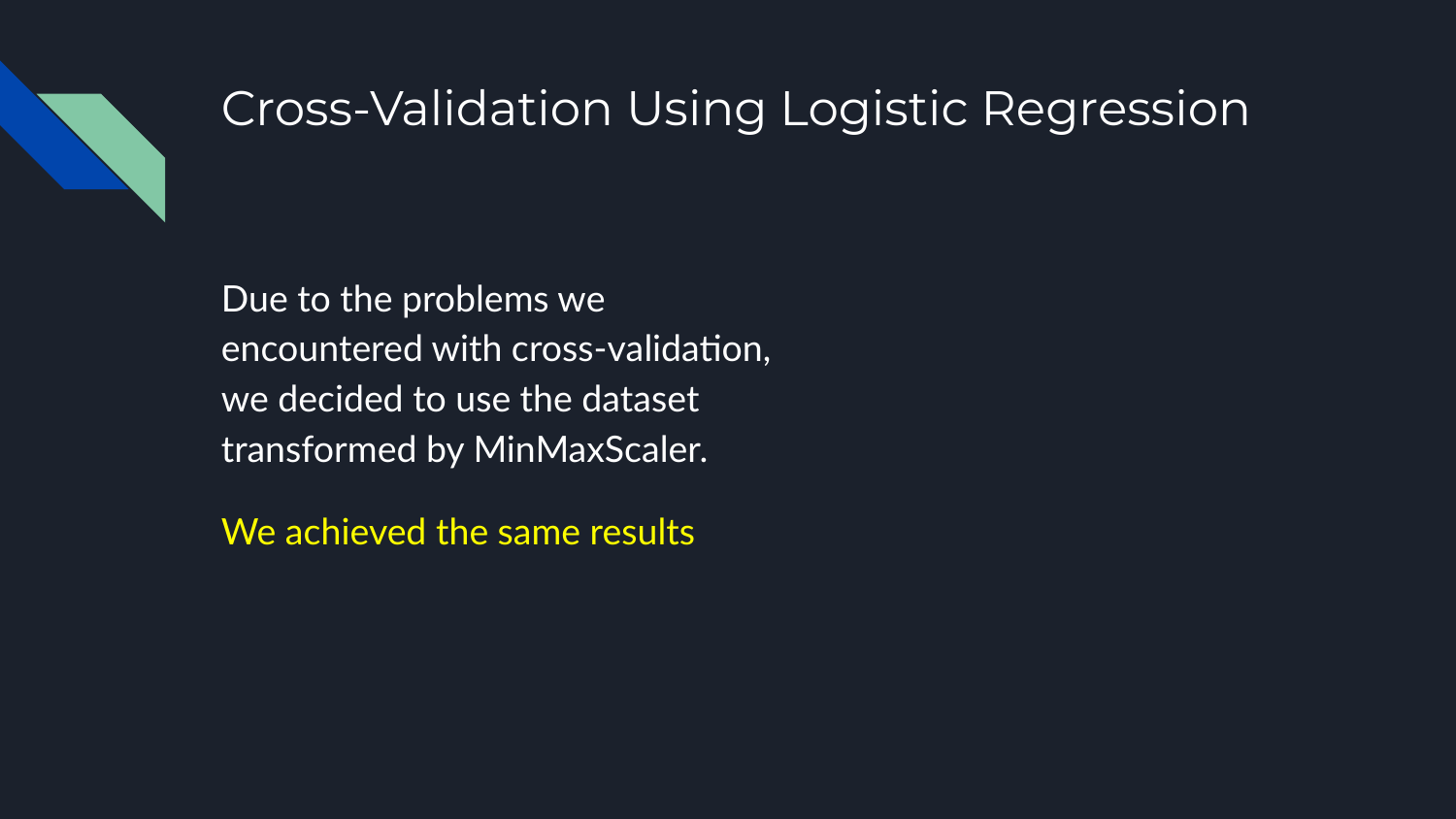

# Cross-Validation Using Logistic Regression
Due to the problems we encountered with cross-validation, we decided to use the dataset transformed by MinMaxScaler.
We achieved the same results